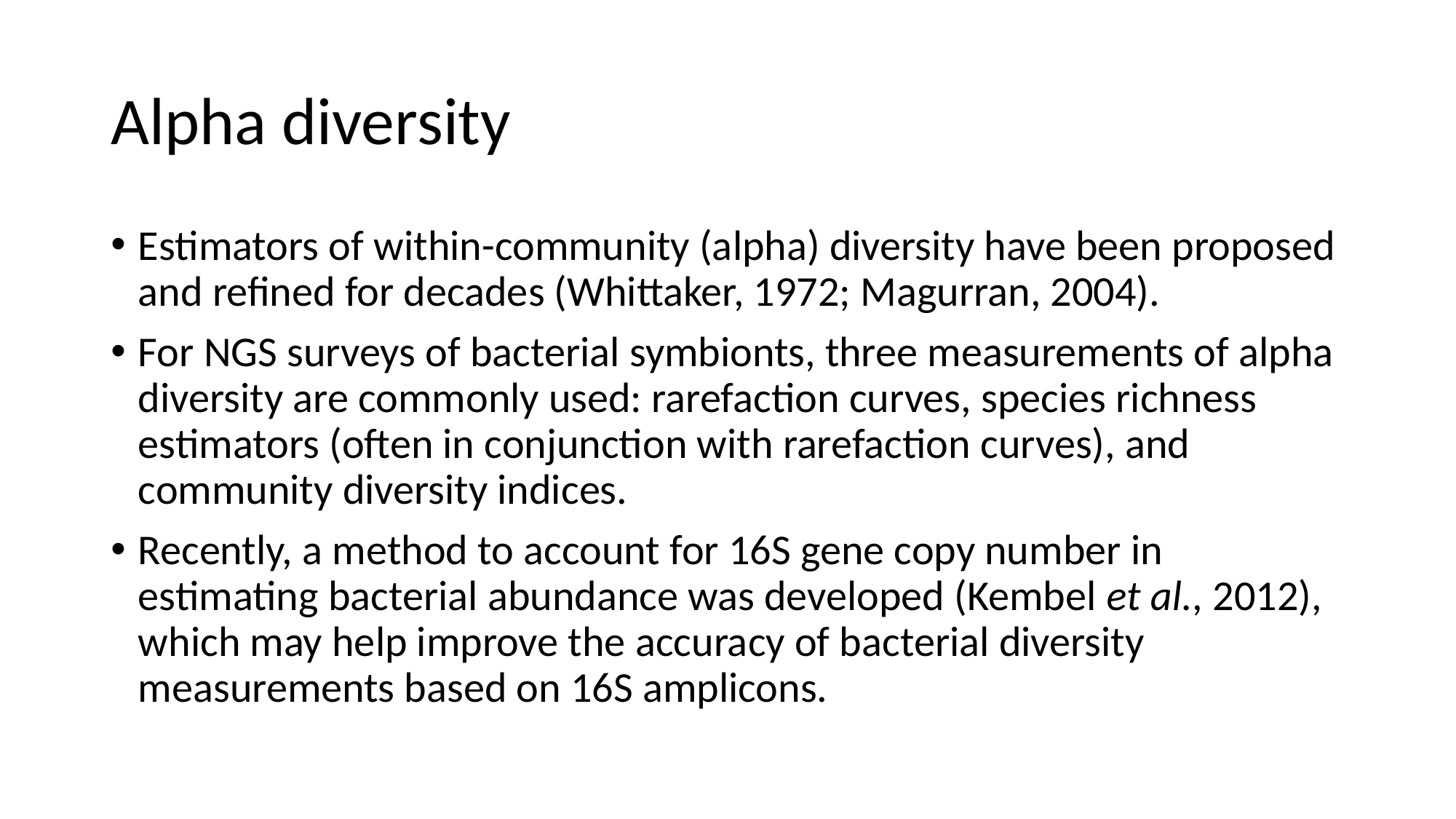

# Alpha diversity
Estimators of within-community (alpha) diversity have been proposed and refined for decades (Whittaker, 1972; Magurran, 2004).
For NGS surveys of bacterial symbionts, three measurements of alpha diversity are commonly used: rarefaction curves, species richness estimators (often in conjunction with rarefaction curves), and community diversity indices.
Recently, a method to account for 16S gene copy number in estimating bacterial abundance was developed (Kembel et al., 2012), which may help improve the accuracy of bacterial diversity measurements based on 16S amplicons.